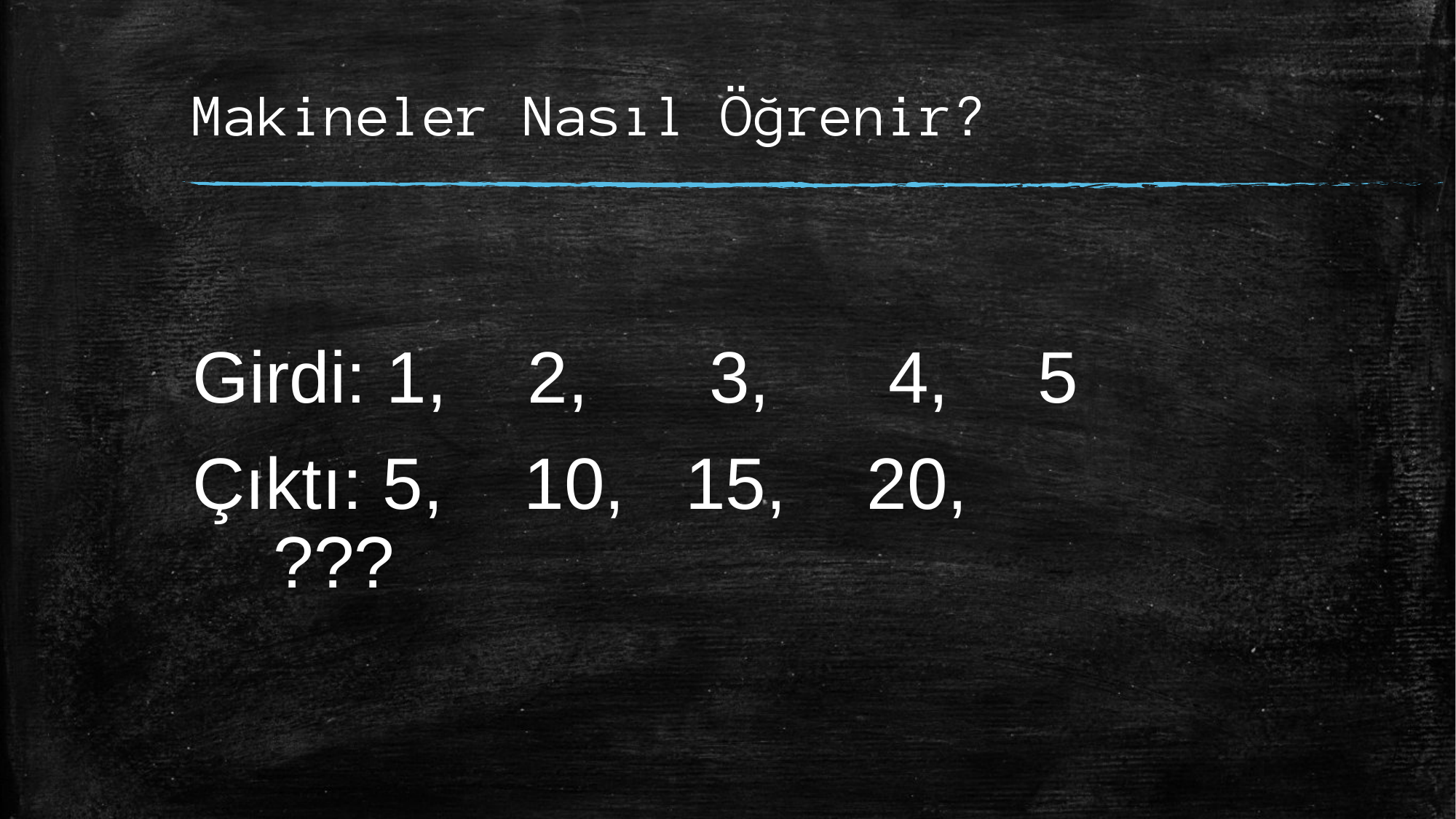

# Makineler Nasıl Öğrenir?

Girdi: 1,    2,      3,	  4,	    5
Çıktı: 5,    10,   15,    20,	    ???